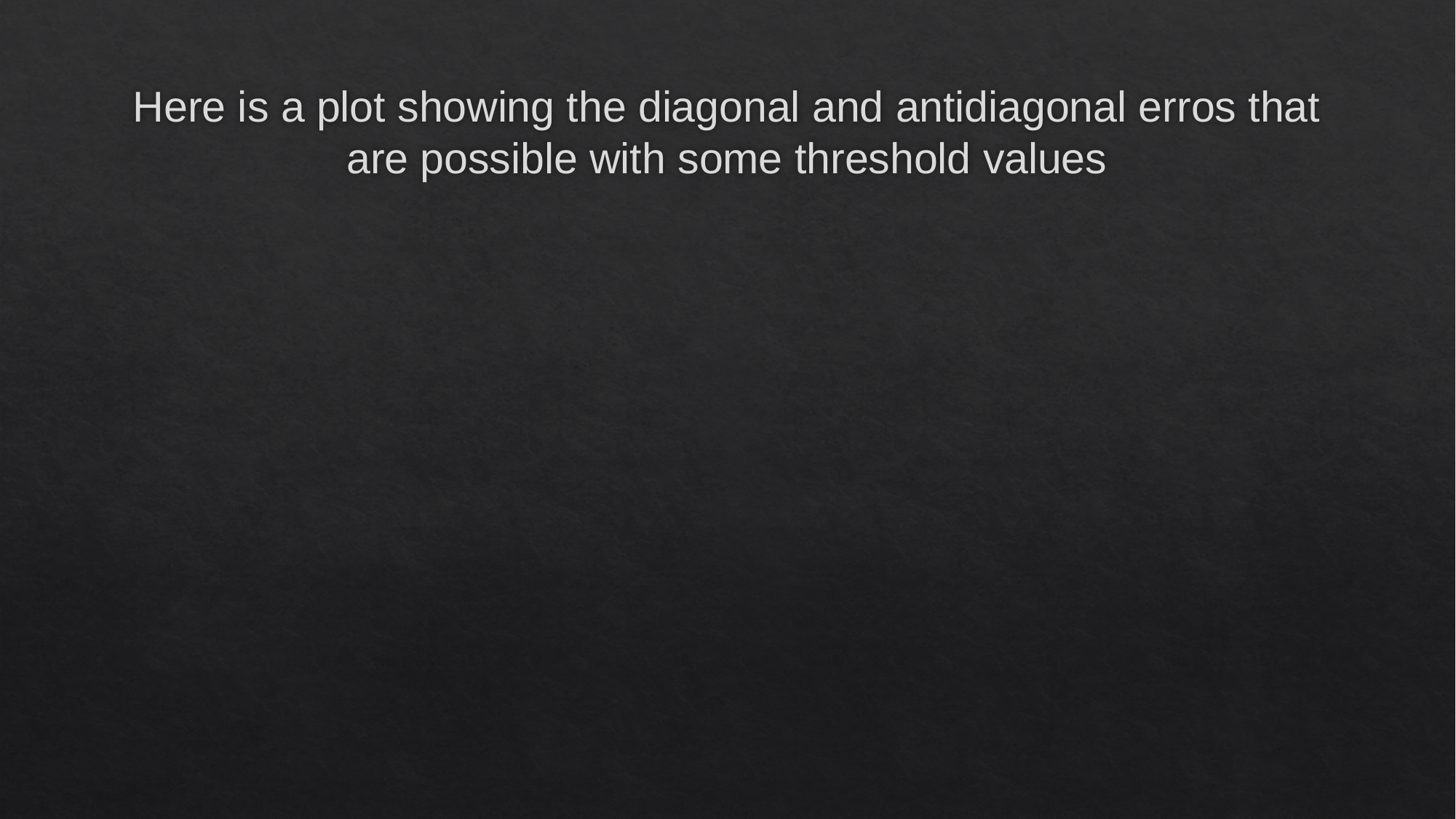

# Here is a plot showing the diagonal and antidiagonal erros that are possible with some threshold values